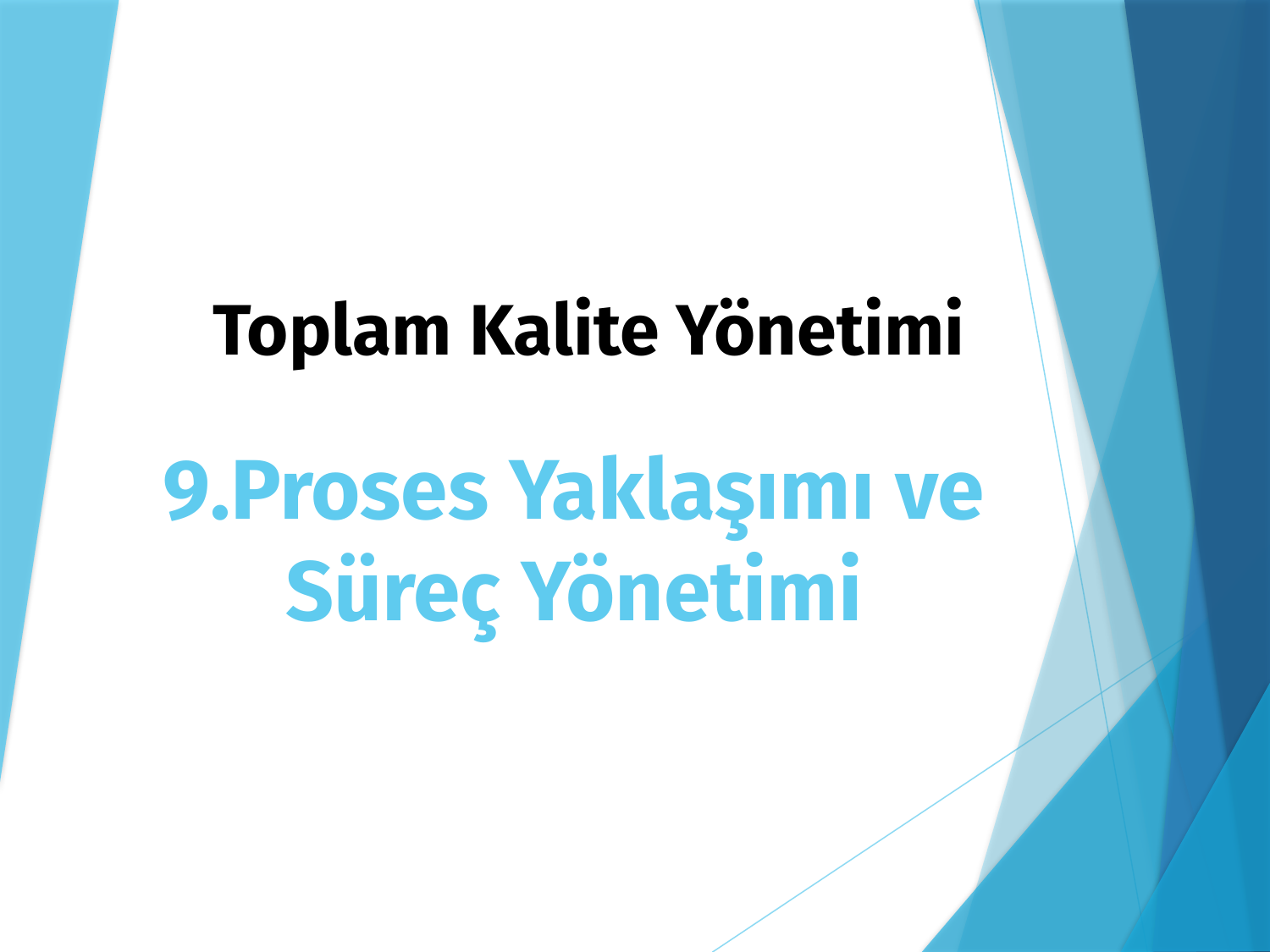

Toplam Kalite Yönetimi
# 9.Proses Yaklaşımı ve Süreç Yönetimi